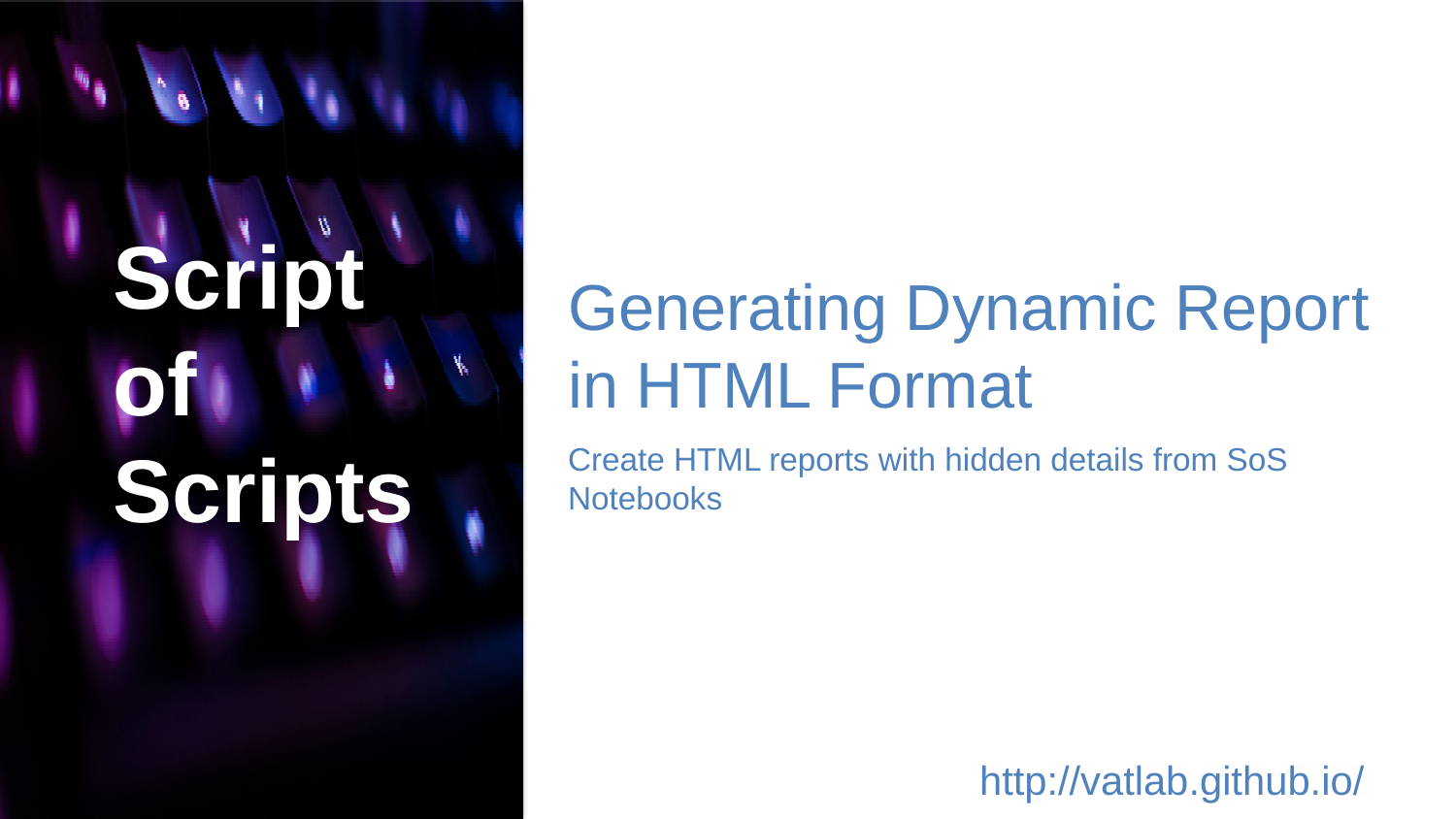

Script
of
Scripts
Generating Dynamic Report in HTML Format
Create HTML reports with hidden details from SoS Notebooks
http://vatlab.github.io/sos